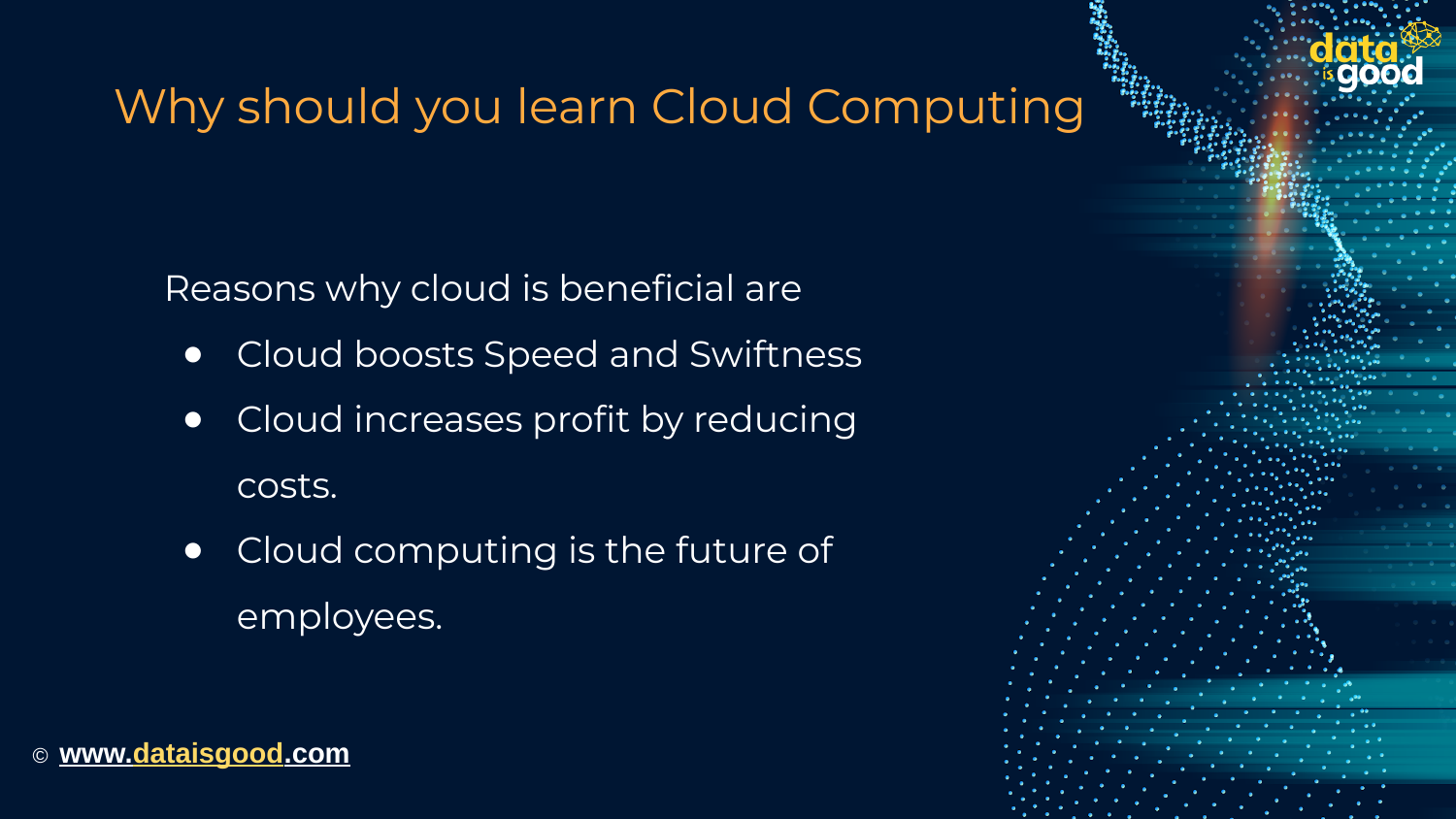

# Why should you learn Cloud Computing
Reasons why cloud is beneficial are
Cloud boosts Speed and Swiftness
Cloud increases profit by reducing costs.
Cloud computing is the future of employees.